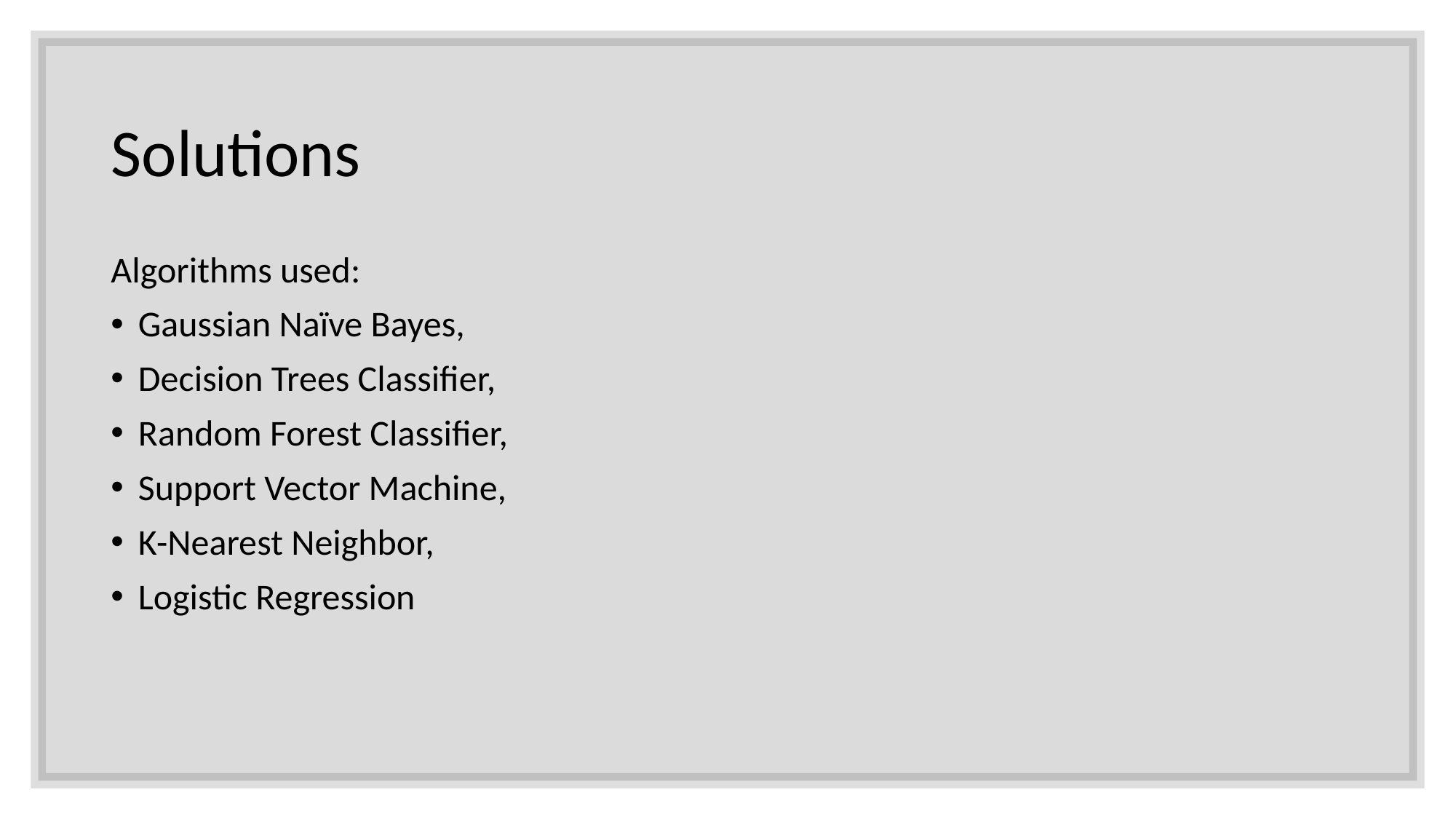

# Solutions
Algorithms used:
Gaussian Naïve Bayes,
Decision Trees Classifier,
Random Forest Classifier,
Support Vector Machine,
K-Nearest Neighbor,
Logistic Regression